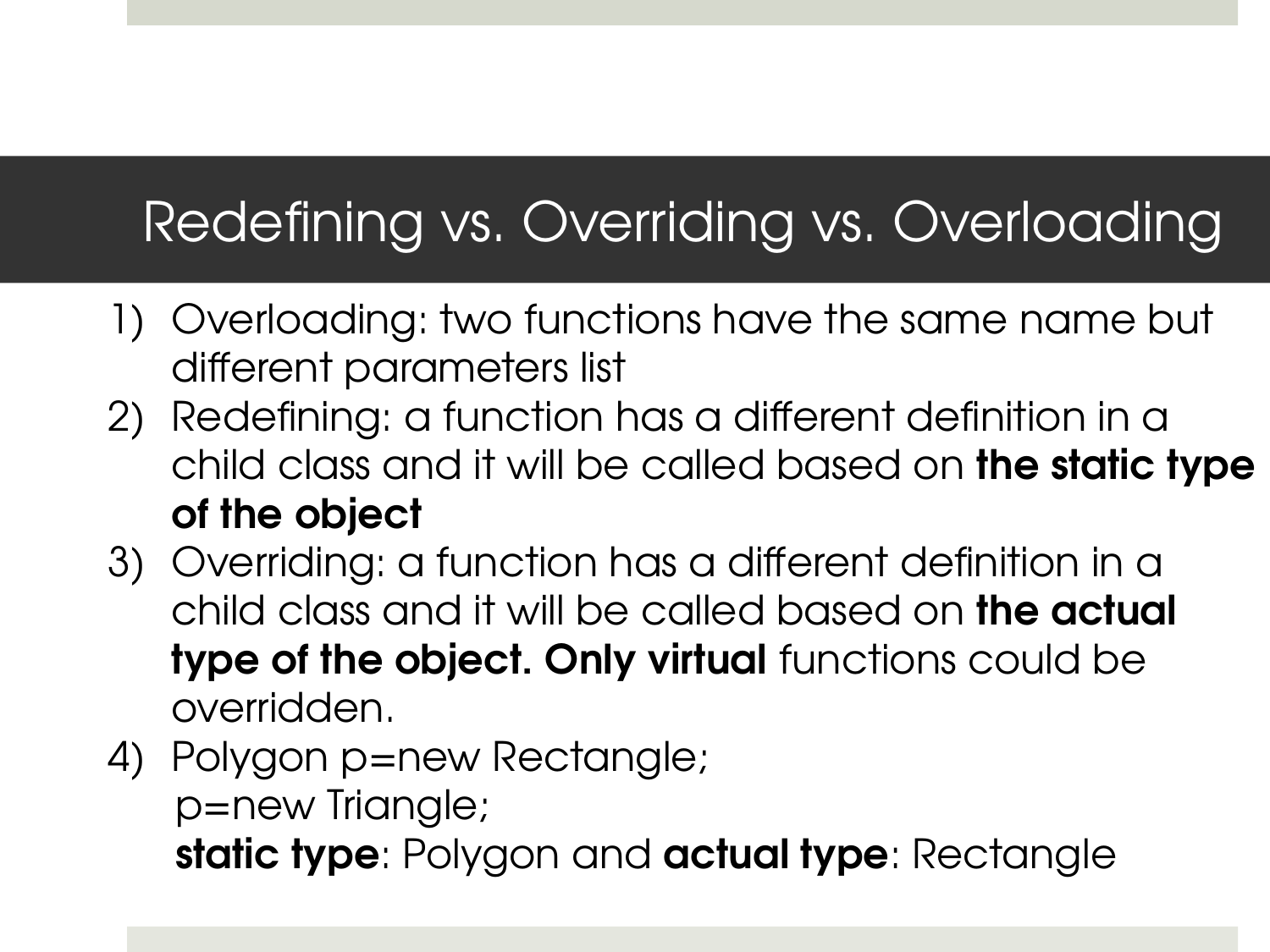

# Redefining vs. Overriding vs. Overloading
Overloading: two functions have the same name but different parameters list
Redefining: a function has a different definition in a child class and it will be called based on the static type of the object
Overriding: a function has a different definition in a child class and it will be called based on the actual type of the object. Only virtual functions could be overridden.
Polygon p=new Rectangle;
      p=new Triangle;
      static type: Polygon and actual type: Rectangle